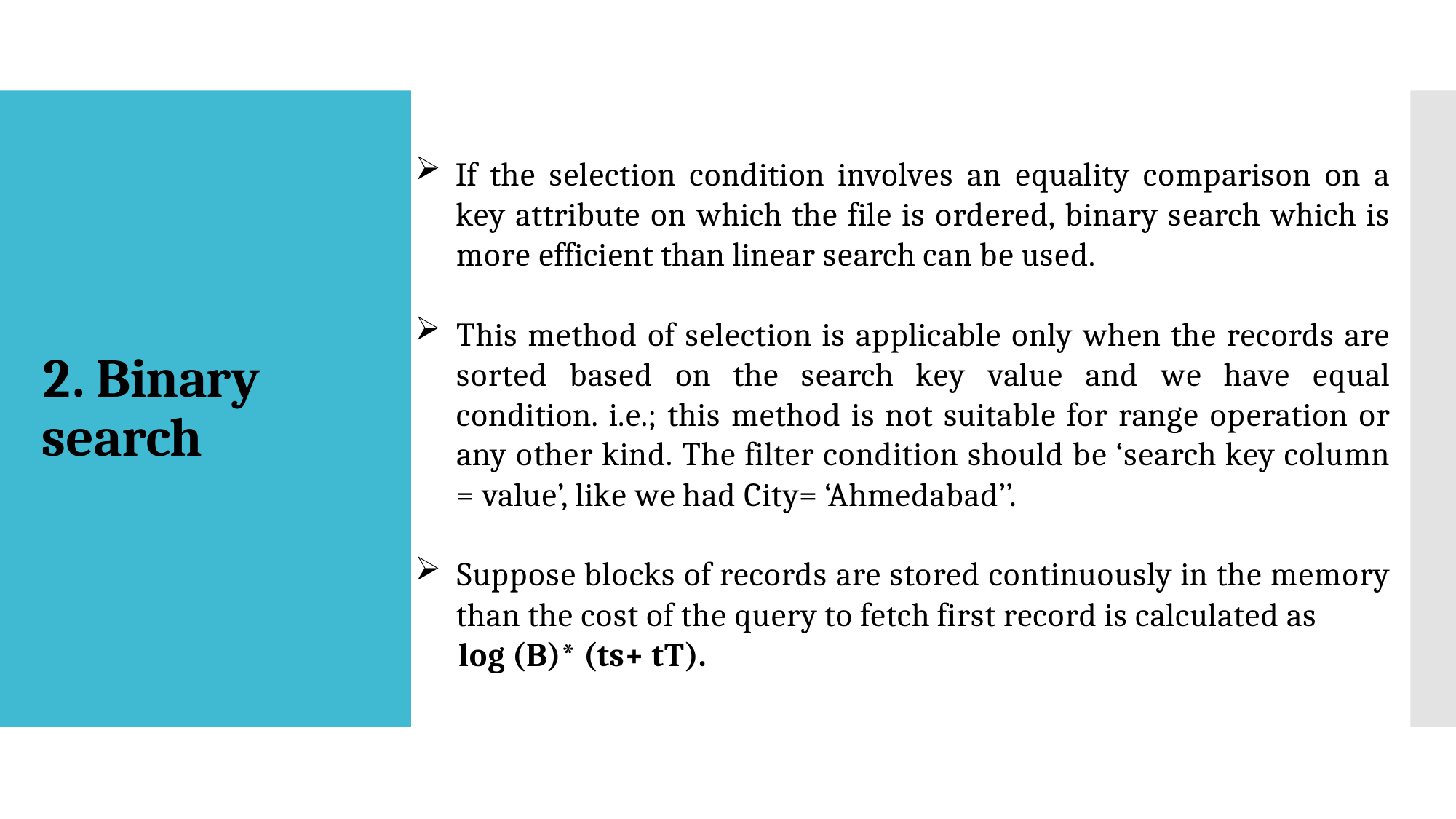

# 2. Binary search
If the selection condition involves an equality comparison on a key attribute on which the file is ordered, binary search which is more efficient than linear search can be used.

This method of selection is applicable only when the records are sorted based on the search key value and we have equal condition. i.e.; this method is not suitable for range operation or any other kind. The filter condition should be ‘search key column = value’, like we had City= ‘Ahmedabad’’.

Suppose blocks of records are stored continuously in the memory than the cost of the query to fetch first record is calculated as
      log (B)* (ts+ tT).